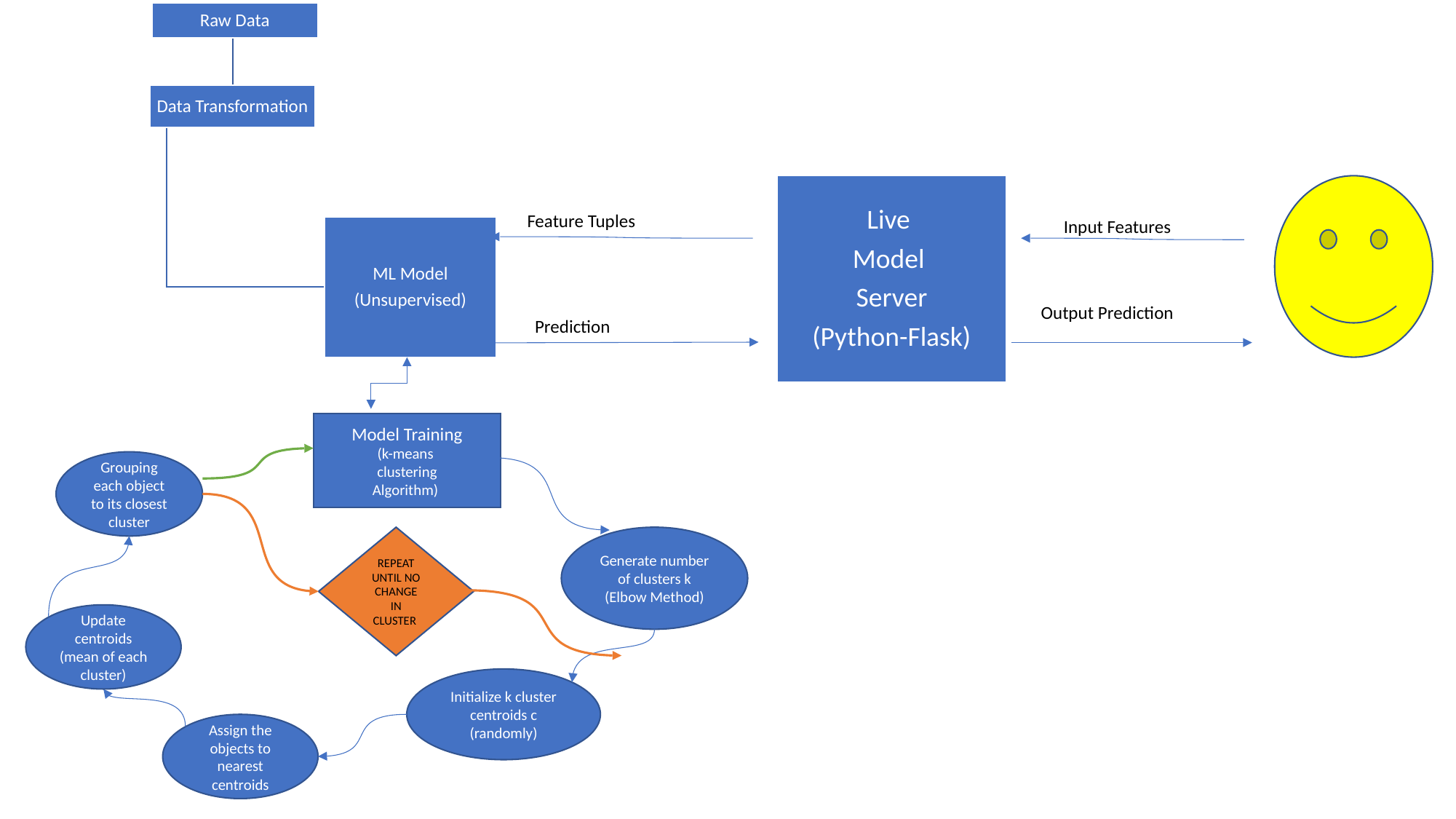

Raw Data
Data Transformation
ML Model
(Unsupervised)
Live
Model
Server
(Python-Flask)

Feature Tuples
Input Features
Output Prediction
Prediction

Model Training
(k-means
clustering
Algorithm)

Grouping each object to its closest cluster

REPEAT UNTIL NO CHANGE IN CLUSTER
Generate number of clusters k
(Elbow Method)
Update centroids
(mean of each cluster)

Initialize k cluster centroids c
(randomly)

Assign the objects to nearest centroids